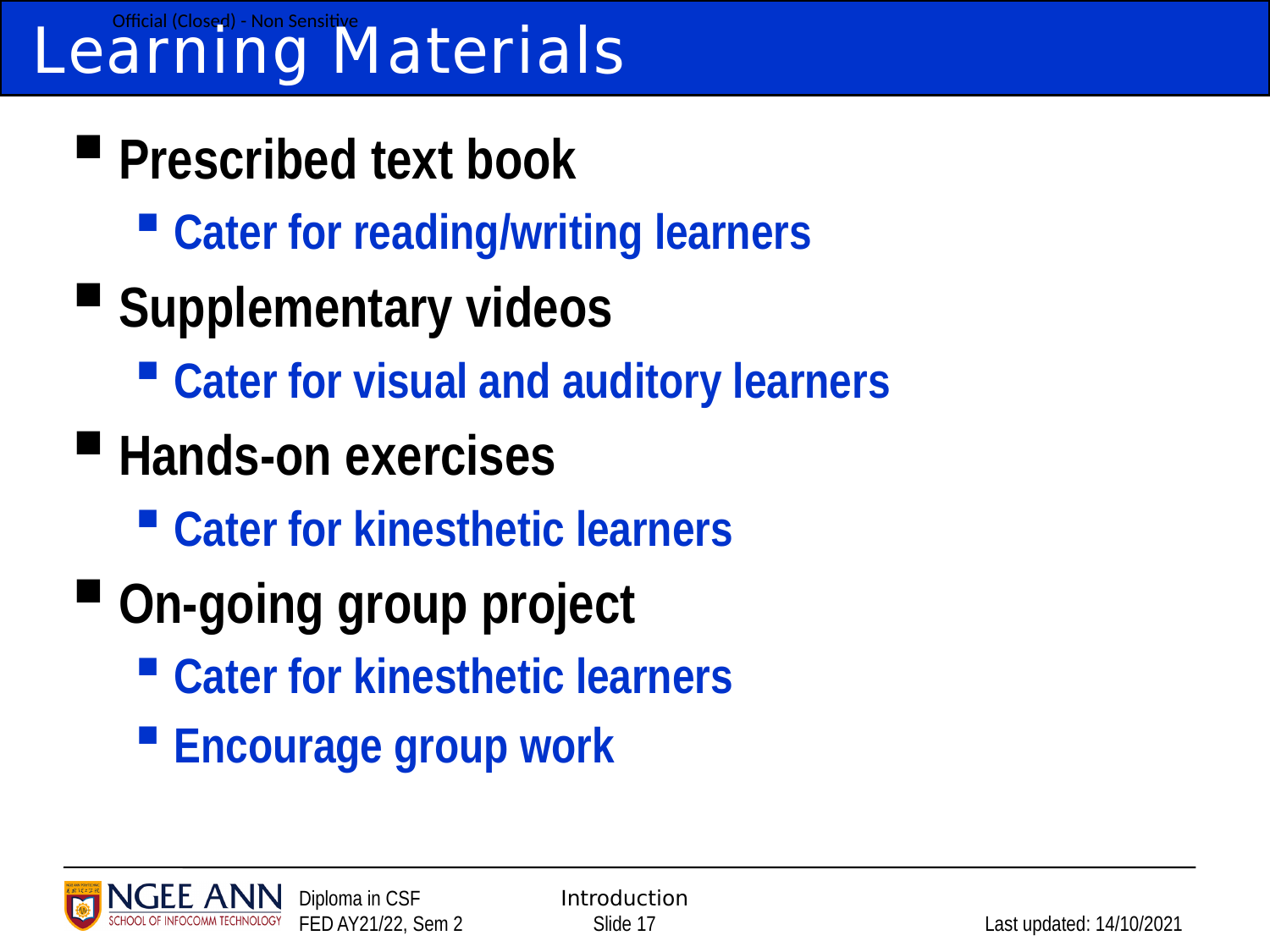

# Learning Materials
Prescribed text book
Cater for reading/writing learners
Supplementary videos
Cater for visual and auditory learners
Hands-on exercises
Cater for kinesthetic learners
On-going group project
Cater for kinesthetic learners
Encourage group work